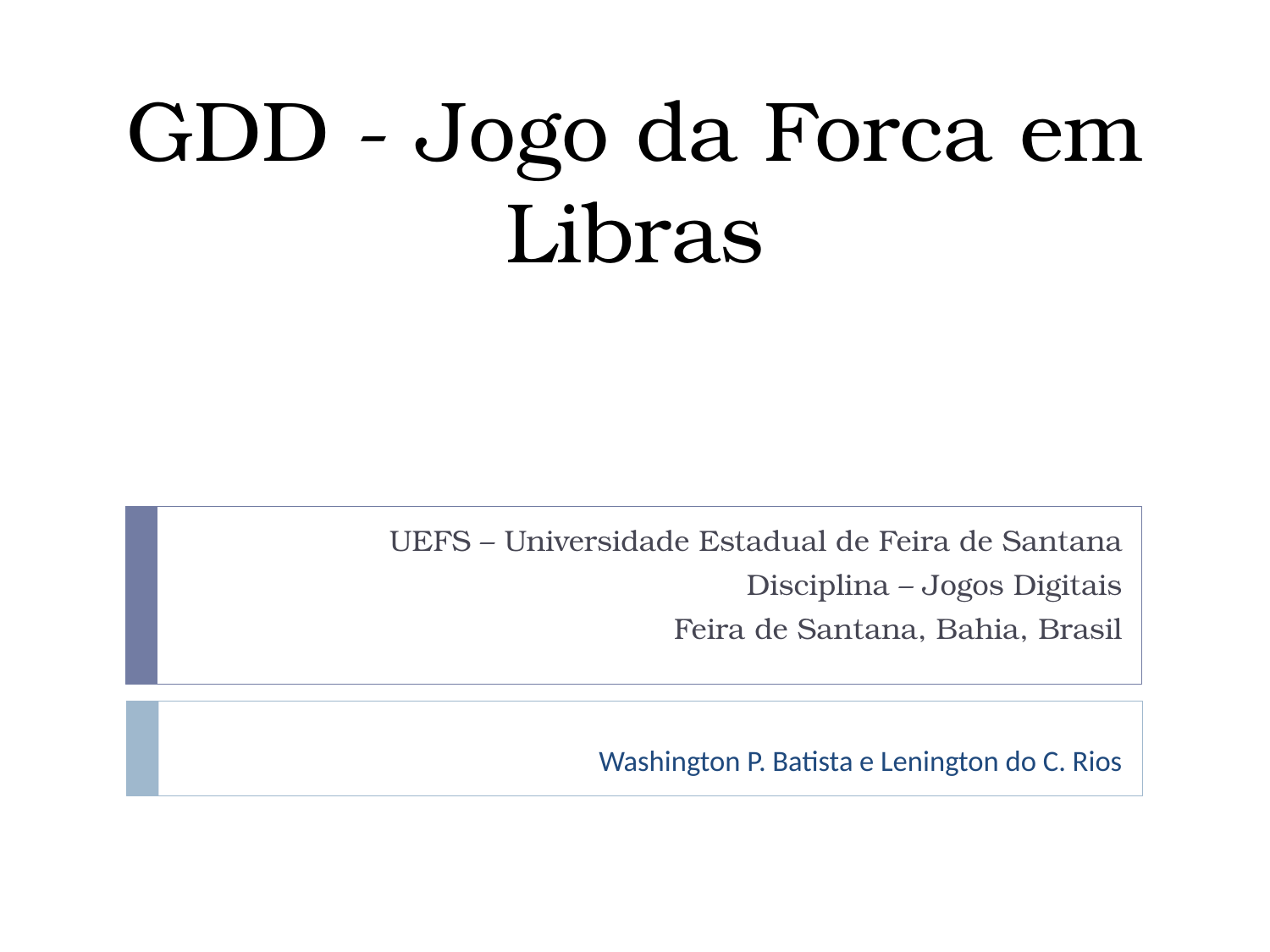

# GDD - Jogo da Forca em Libras
UEFS – Universidade Estadual de Feira de Santana
Disciplina – Jogos Digitais
Feira de Santana, Bahia, Brasil

Washington P. Batista e Lenington do C. Rios